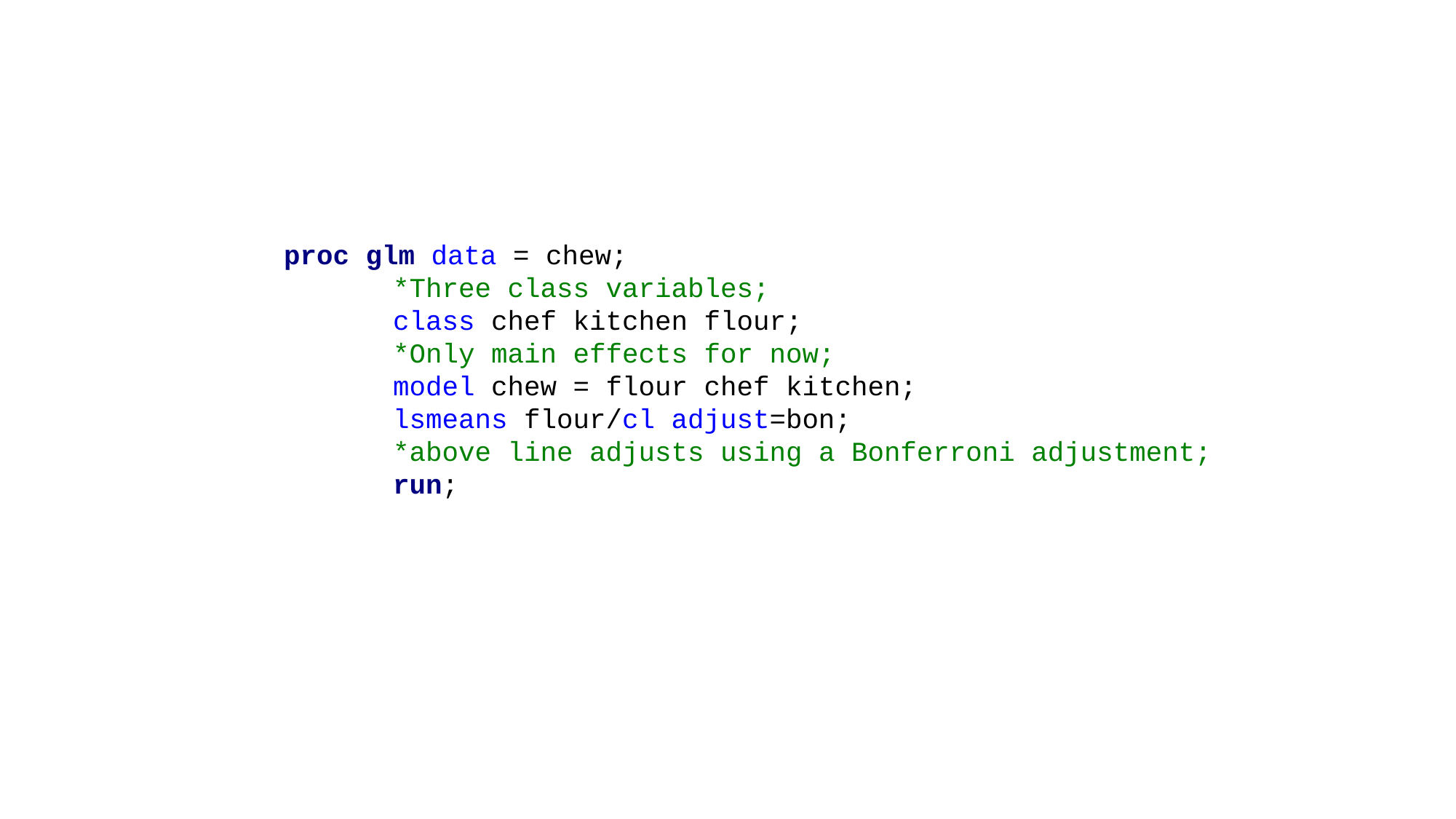

proc glm data = chew;
	*Three class variables;
	class chef kitchen flour;
	*Only main effects for now;
	model chew = flour chef kitchen;
	lsmeans flour/cl adjust=bon;
	*above line adjusts using a Bonferroni adjustment;
	run;